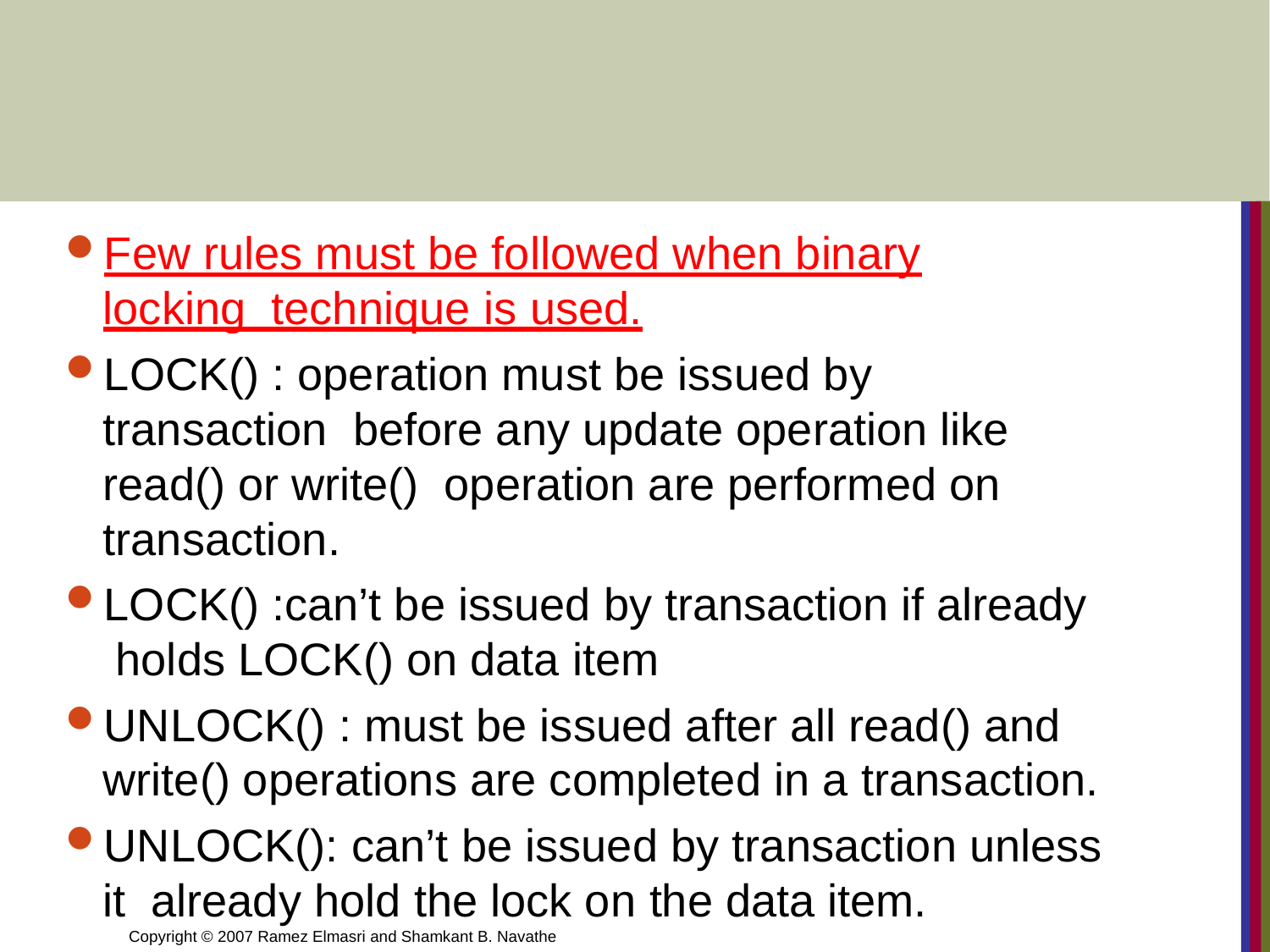

Few rules must be followed when binary locking  technique is used.
LOCK() : operation must be issued by transaction  before any update operation like read() or write()  operation are performed on transaction.
LOCK() :can’t be issued by transaction if already  holds LOCK() on data item
UNLOCK() : must be issued after all read() and  write() operations are completed in a transaction.
UNLOCK(): can’t be issued by transaction unless it  already hold the lock on the data item.